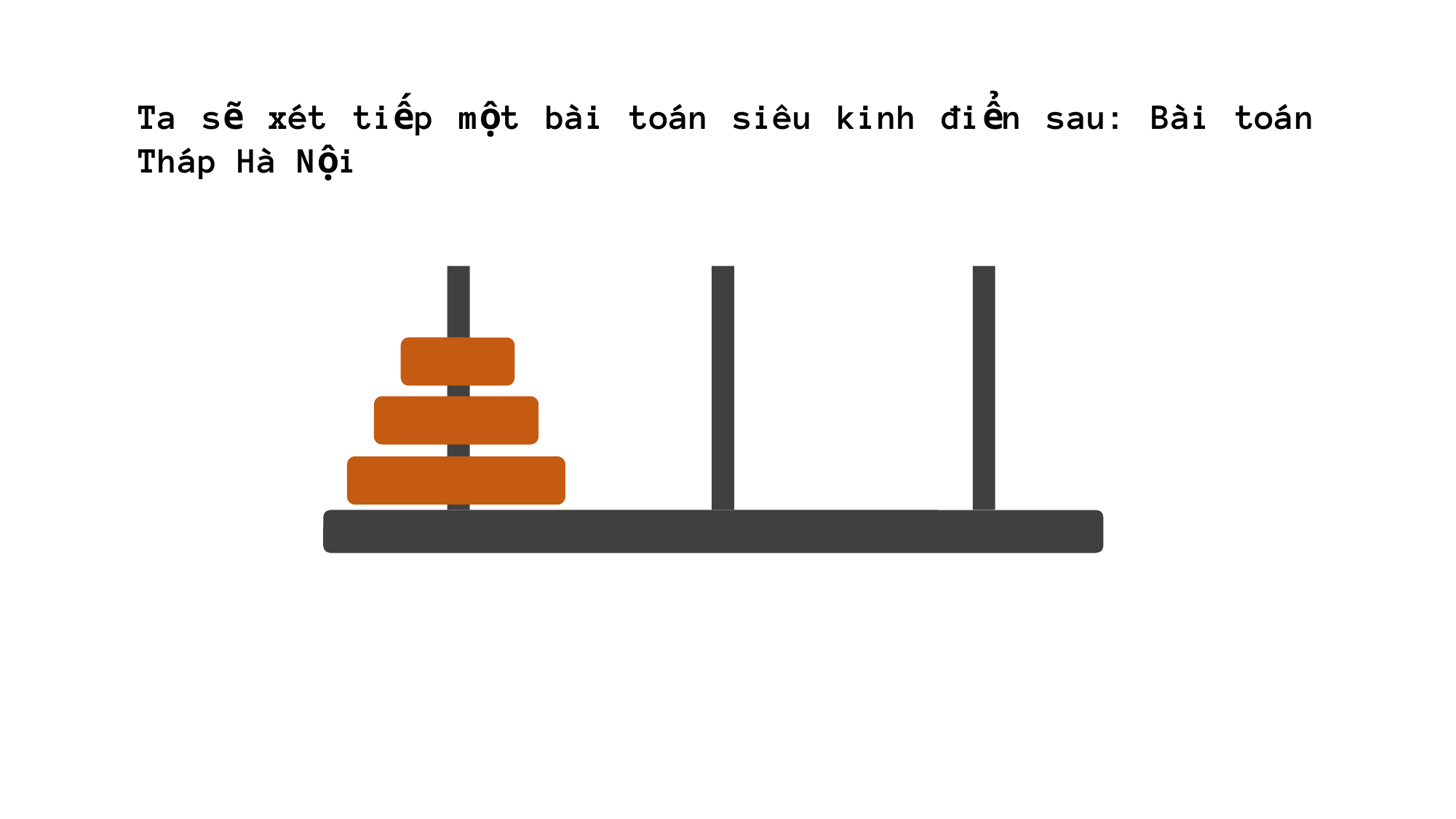

Ta sẽ xét tiếp một bài toán siêu kinh điển sau: Bài toán Tháp Hà Nội